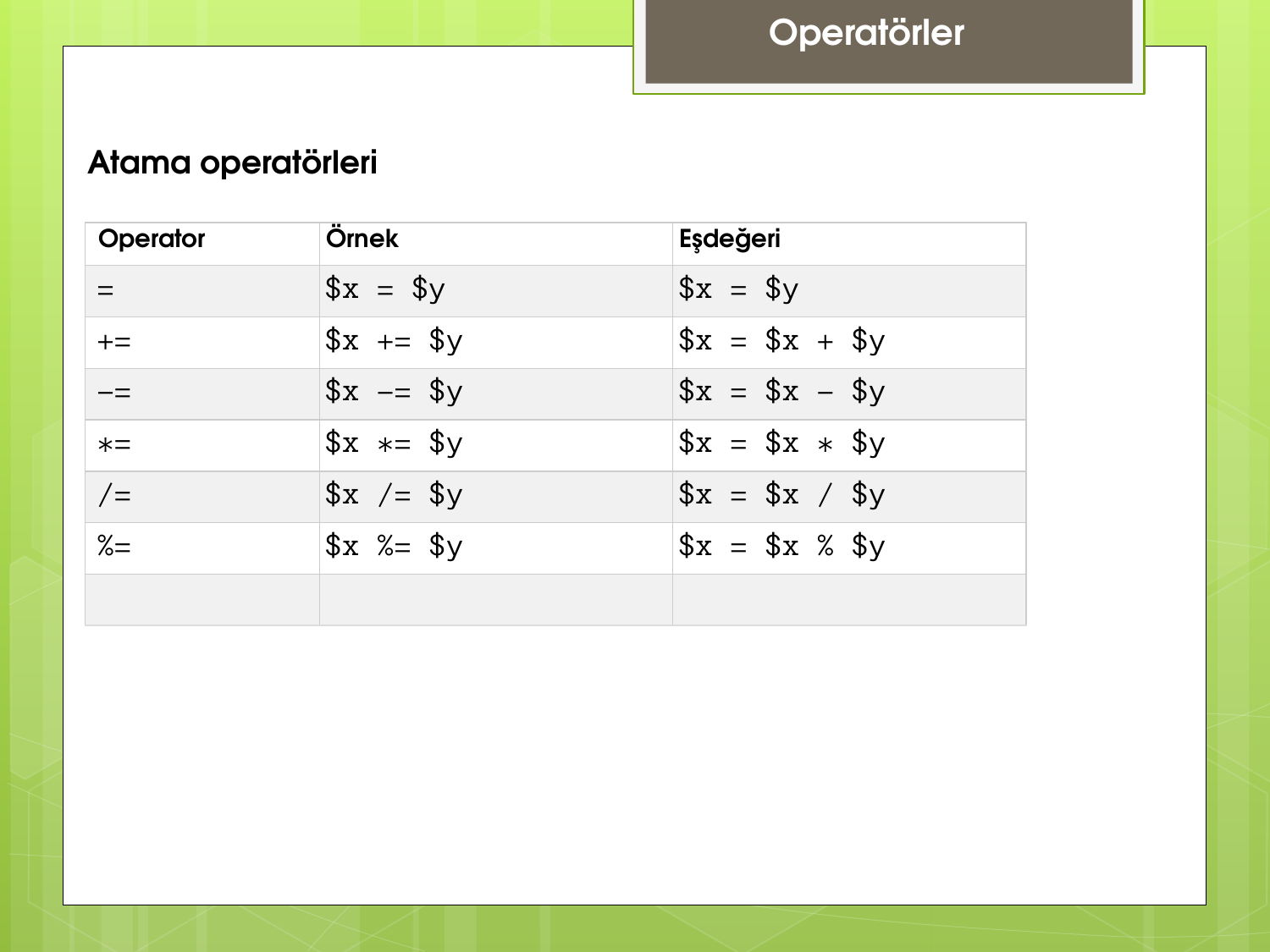

Operatörler
Atama operatörleri
| Operator | Örnek | Eşdeğeri |
| --- | --- | --- |
| = | $x = $y | $x = $y |
| += | $x += $y | $x = $x + $y |
| -= | $x -= $y | $x = $x - $y |
| \*= | $x \*= $y | $x = $x \* $y |
| /= | $x /= $y | $x = $x / $y |
| %= | $x %= $y | $x = $x % $y |
|  |  |  |